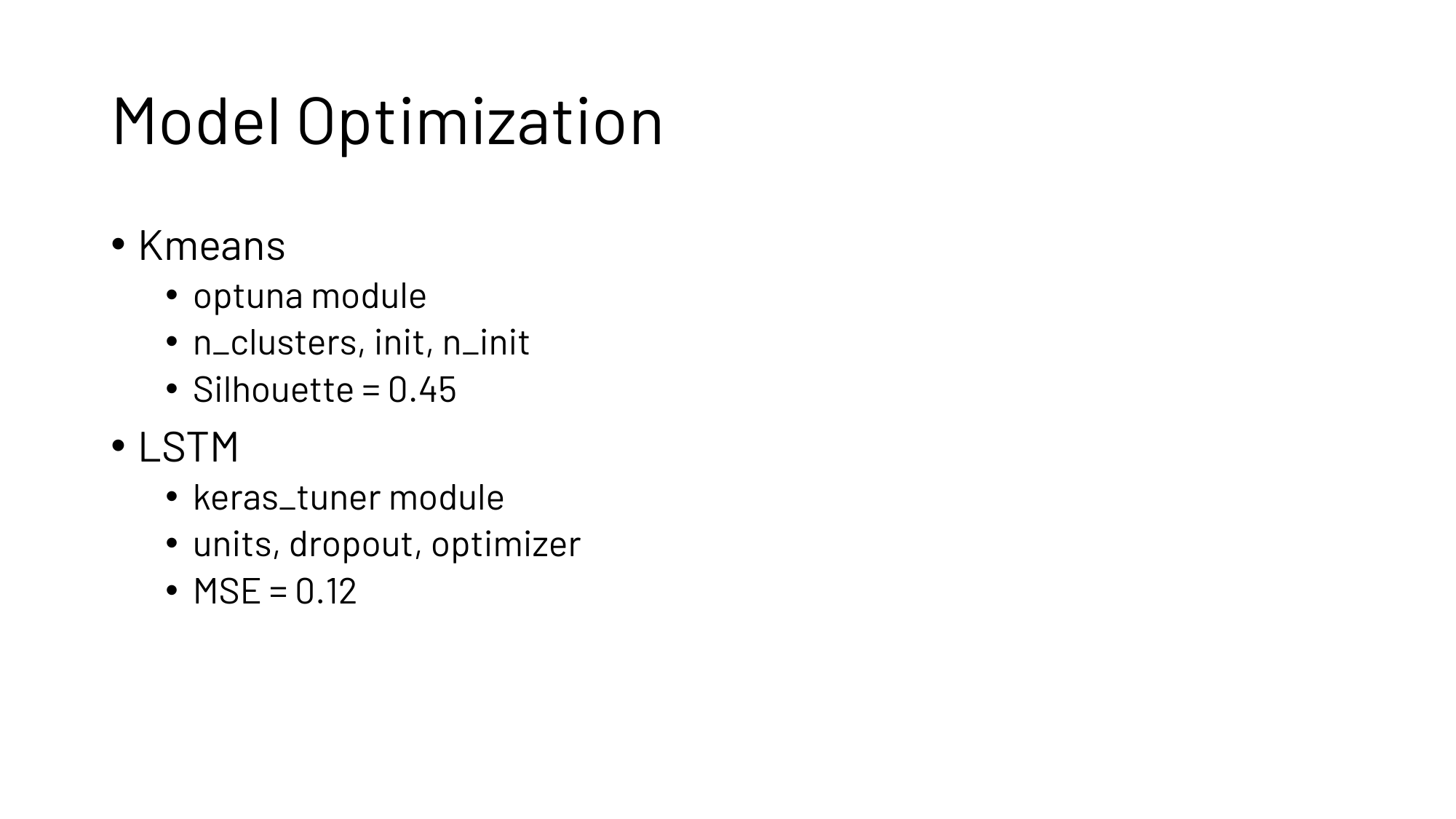

# Model Optimization
Kmeans
optuna module
n_clusters, init, n_init
Silhouette = 0.45
LSTM
keras_tuner module
units, dropout, optimizer
MSE = 0.12